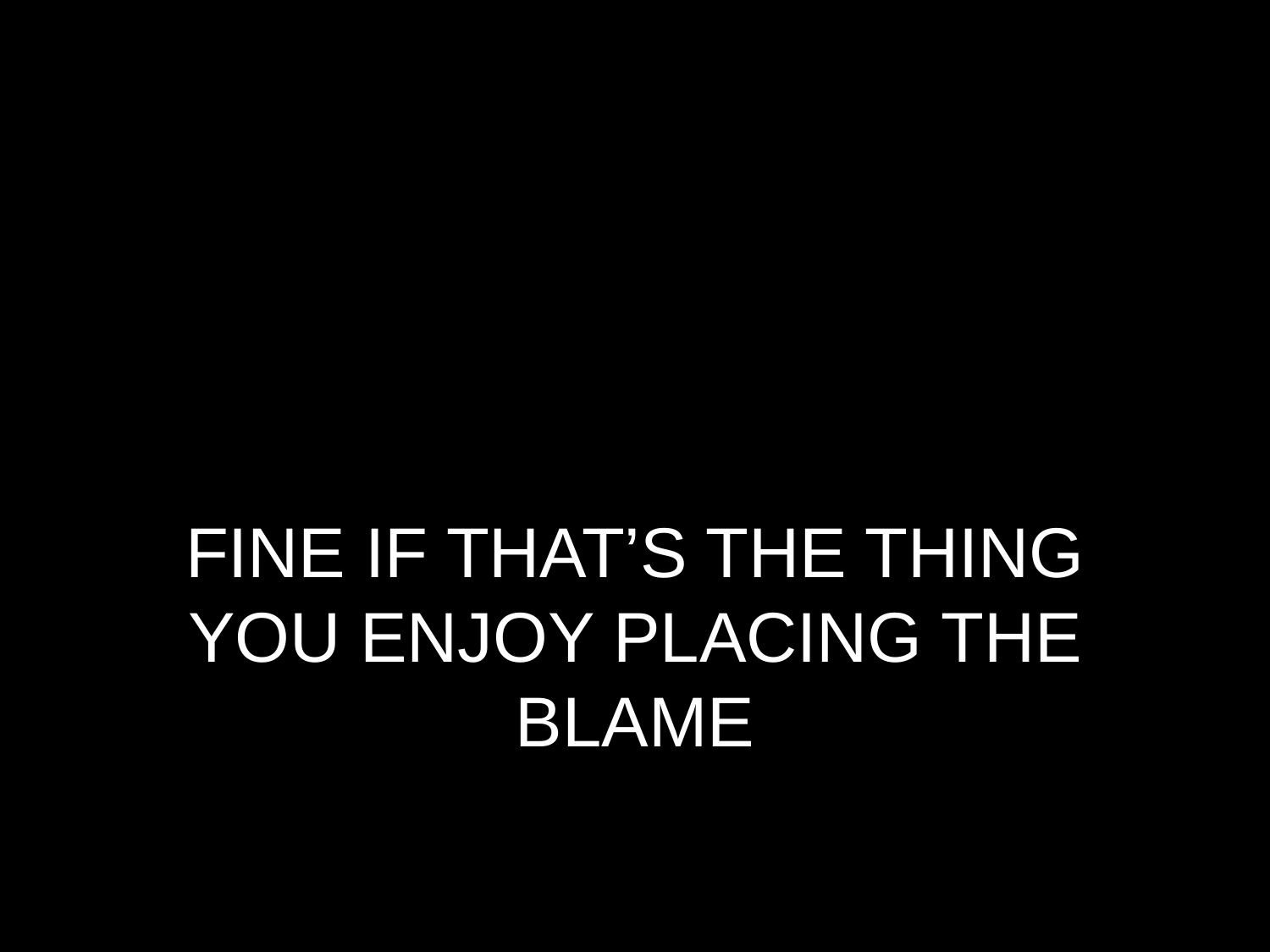

# FINE IF THAT’S THE THING YOU ENJOY PLACING THE BLAME